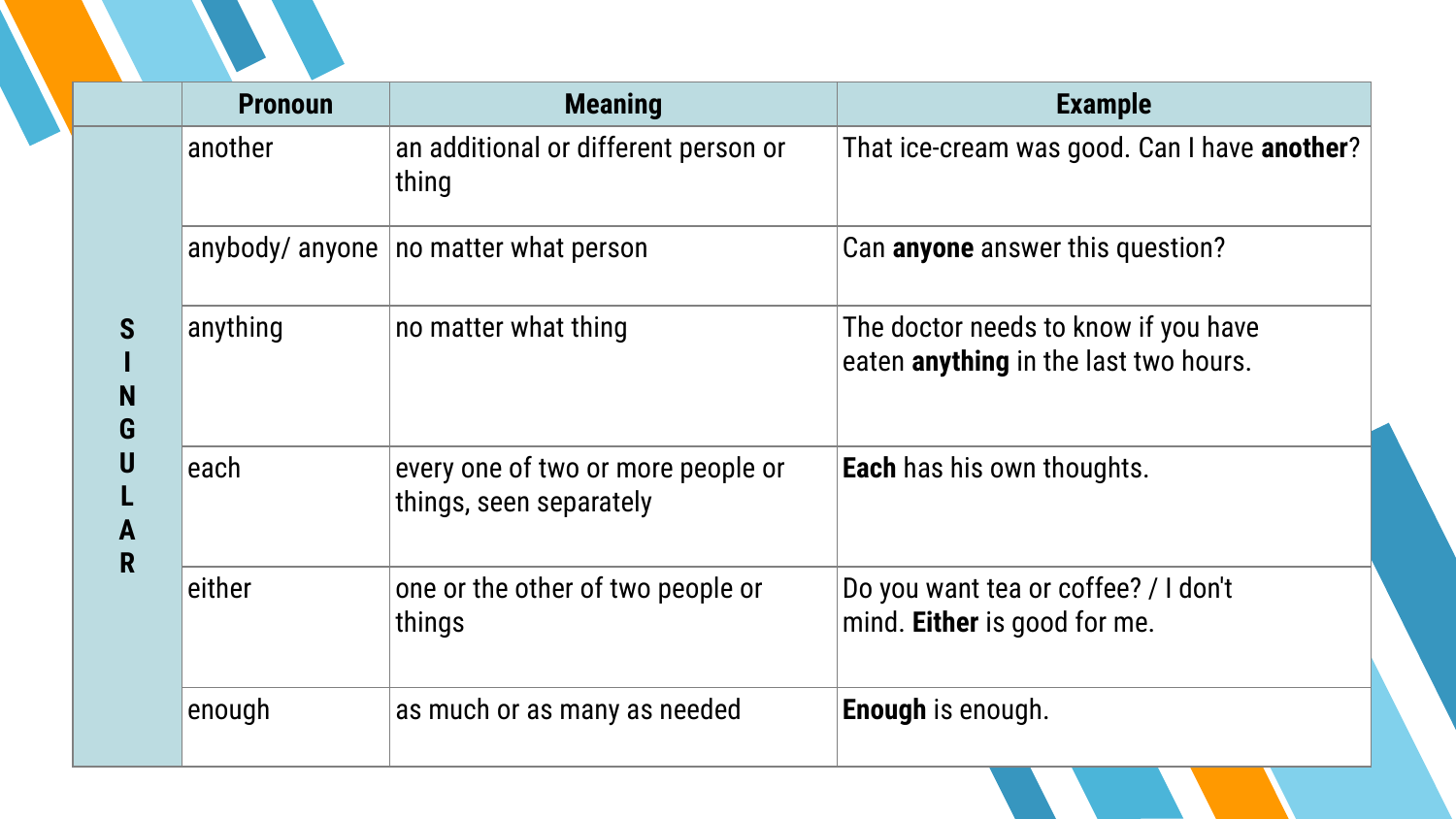

|  | Pronoun | Meaning | Example |
| --- | --- | --- | --- |
| S I N G U L A R | another | an additional or different person or thing | That ice-cream was good. Can I have another? |
|  | anybody/ anyone | no matter what person | Can anyone answer this question? |
|  | anything | no matter what thing | The doctor needs to know if you have eaten anything in the last two hours. |
|  | each | every one of two or more people or things, seen separately | Each has his own thoughts. |
|  | either | one or the other of two people or things | Do you want tea or coffee? / I don't mind. Either is good for me. |
|  | enough | as much or as many as needed | Enough is enough. |